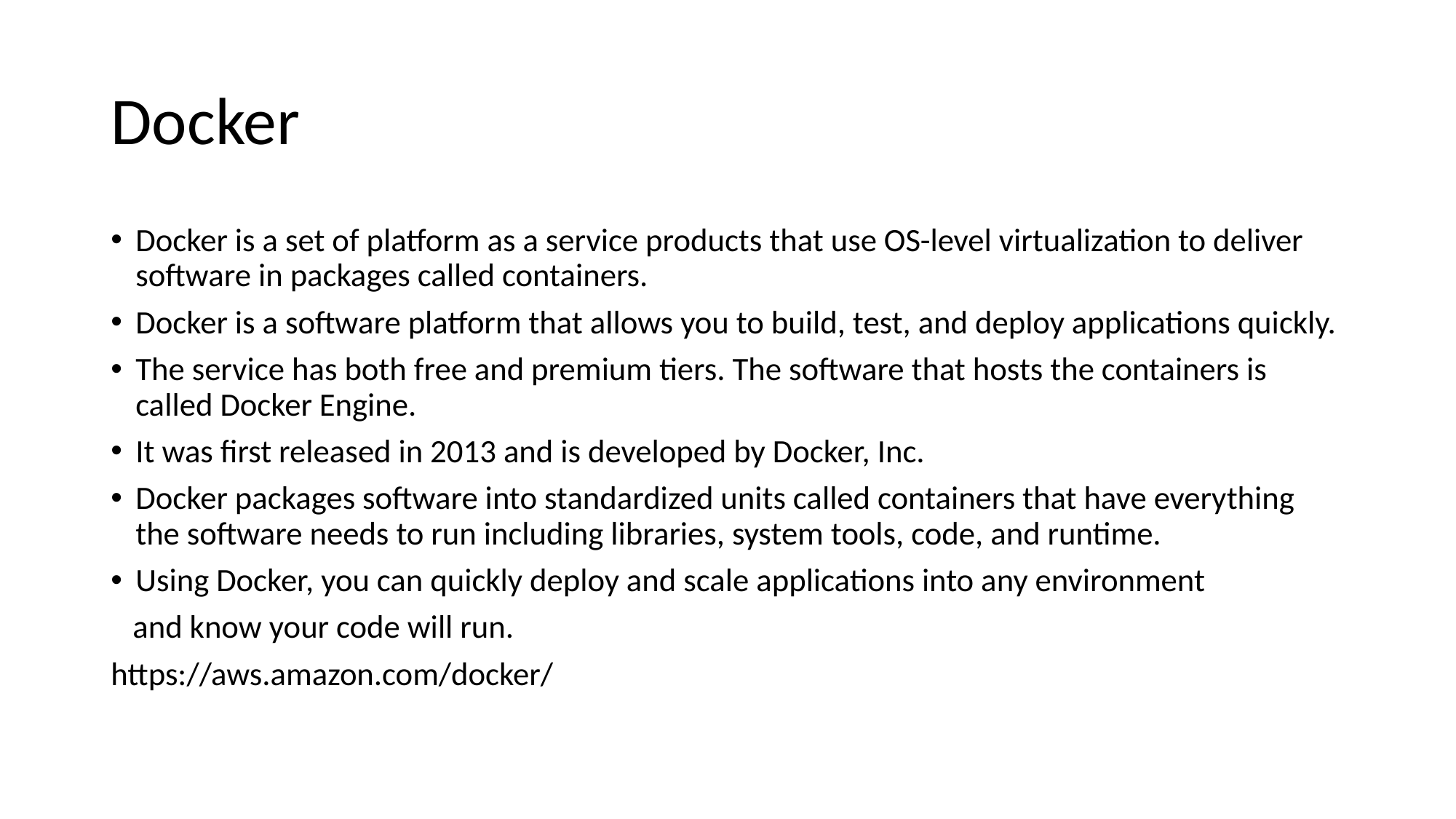

# Docker
Docker is a set of platform as a service products that use OS-level virtualization to deliver software in packages called containers.
Docker is a software platform that allows you to build, test, and deploy applications quickly.
The service has both free and premium tiers. The software that hosts the containers is called Docker Engine.
It was first released in 2013 and is developed by Docker, Inc.
Docker packages software into standardized units called containers that have everything the software needs to run including libraries, system tools, code, and runtime.
Using Docker, you can quickly deploy and scale applications into any environment
   and know your code will run.
https://aws.amazon.com/docker/